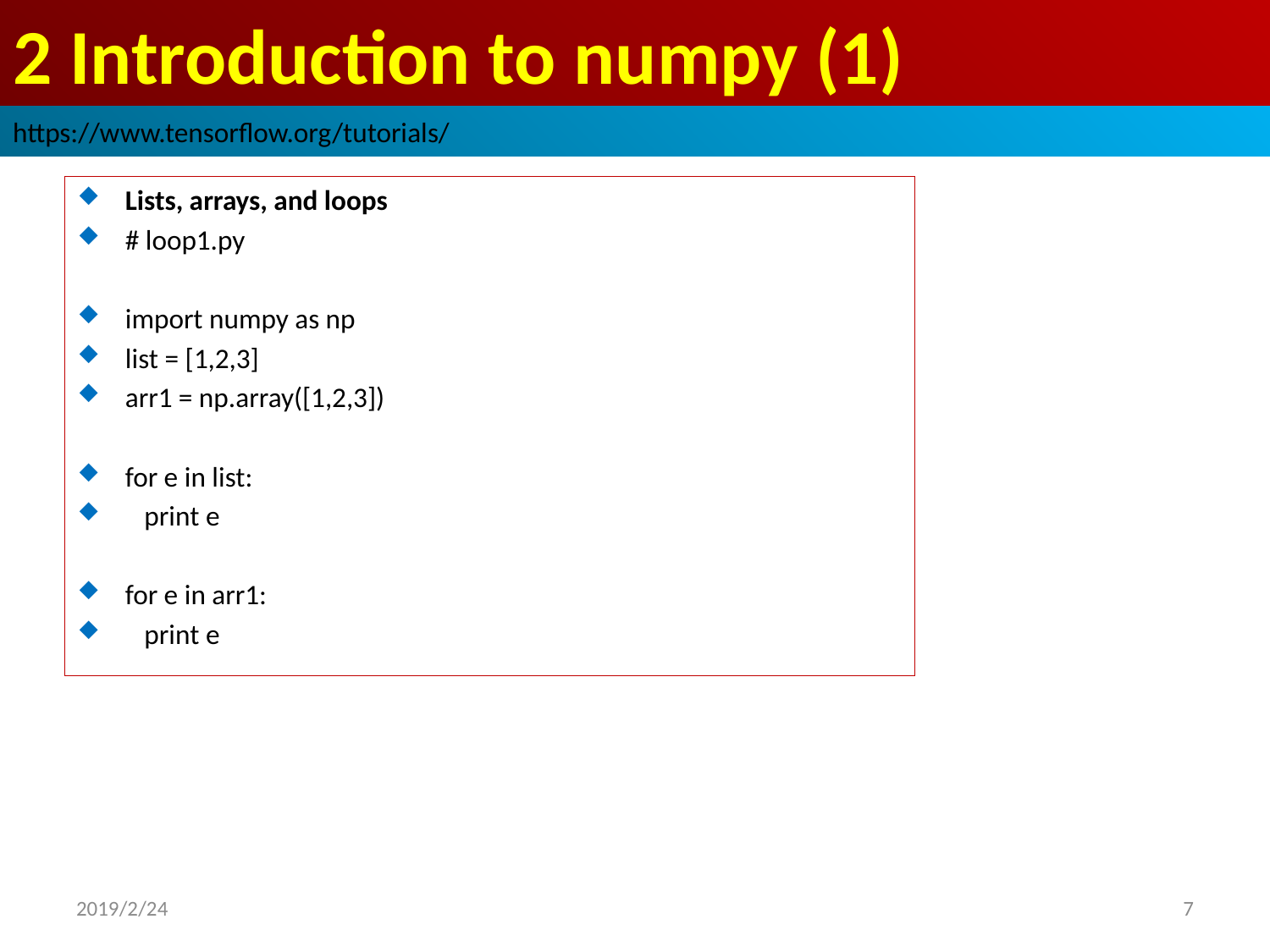

# 2 Introduction to numpy (1)
https://www.tensorflow.org/tutorials/
Lists, arrays, and loops
# loop1.py

import numpy as np
list = [1,2,3]
arr1 = np.array([1,2,3])

for e in list:
   print e

for e in arr1:
   print e
2019/2/24
7